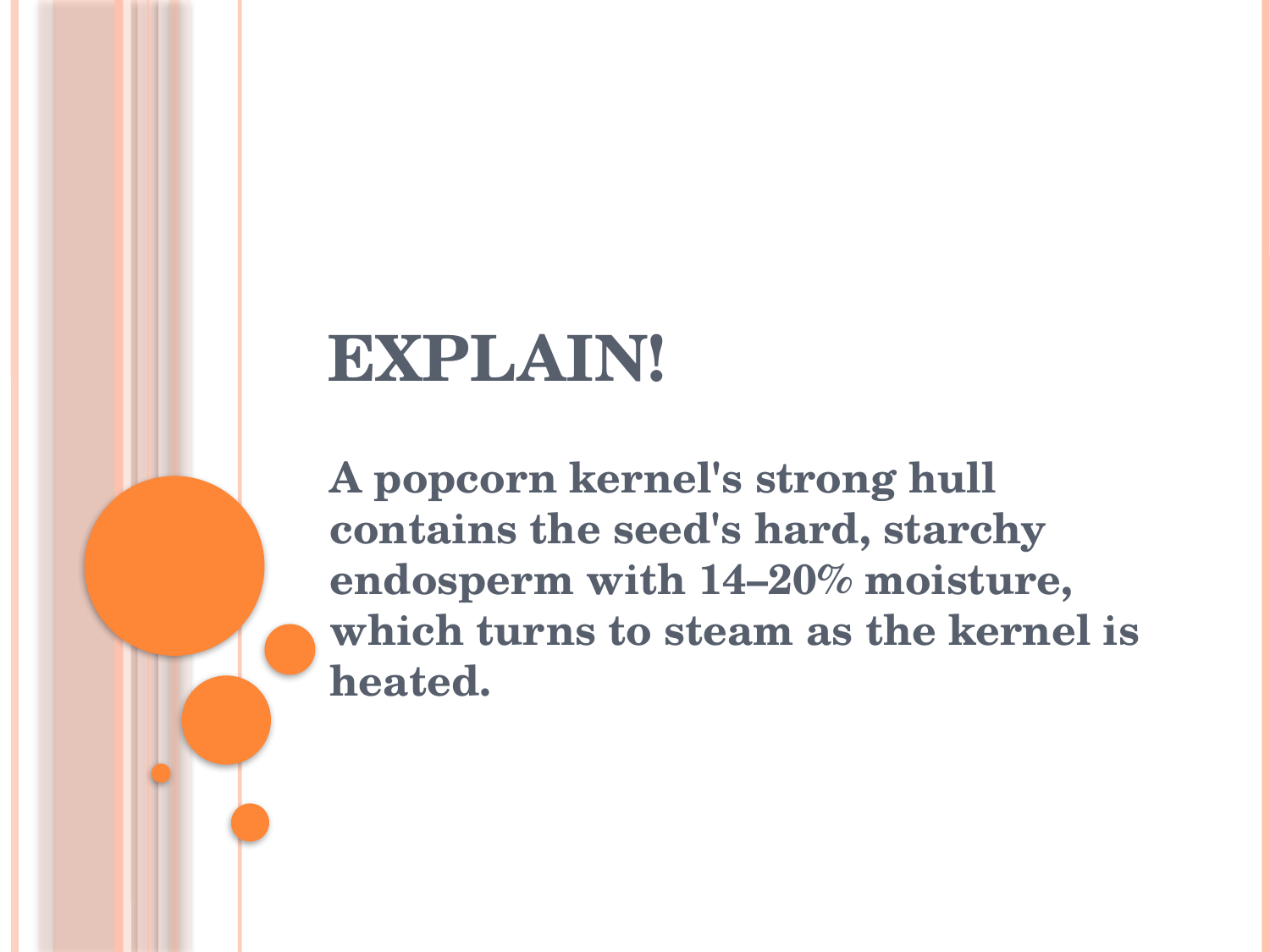

# explain!
A popcorn kernel's strong hull contains the seed's hard, starchy endosperm with 14–20% moisture, which turns to steam as the kernel is heated.